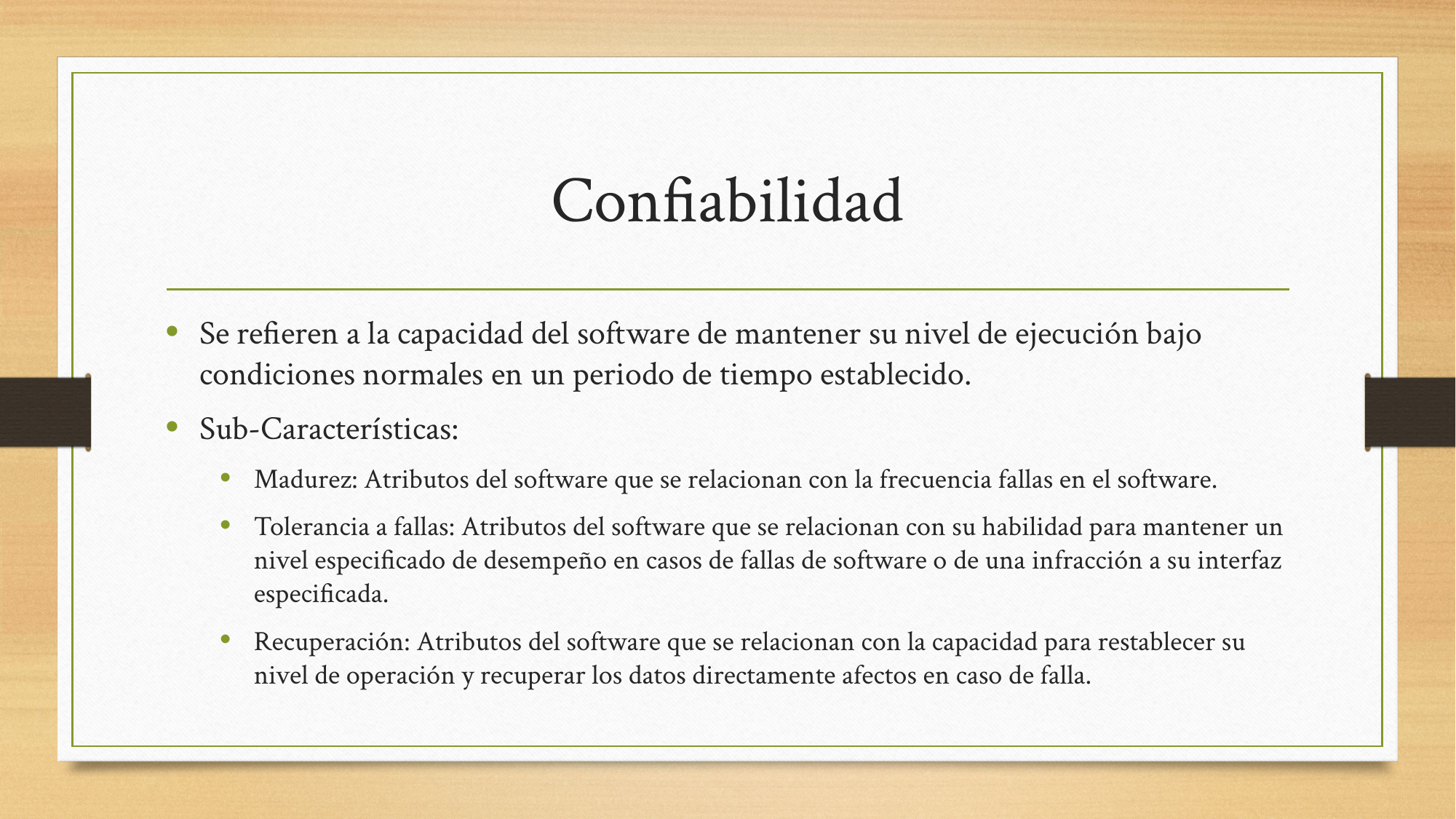

# Confiabilidad
Se refieren a la capacidad del software de mantener su nivel de ejecución bajo condiciones normales en un periodo de tiempo establecido.
Sub-Características:
Madurez: Atributos del software que se relacionan con la frecuencia fallas en el software.
Tolerancia a fallas: Atributos del software que se relacionan con su habilidad para mantener un nivel especificado de desempeño en casos de fallas de software o de una infracción a su interfaz especificada.
Recuperación: Atributos del software que se relacionan con la capacidad para restablecer su nivel de operación y recuperar los datos directamente afectos en caso de falla.